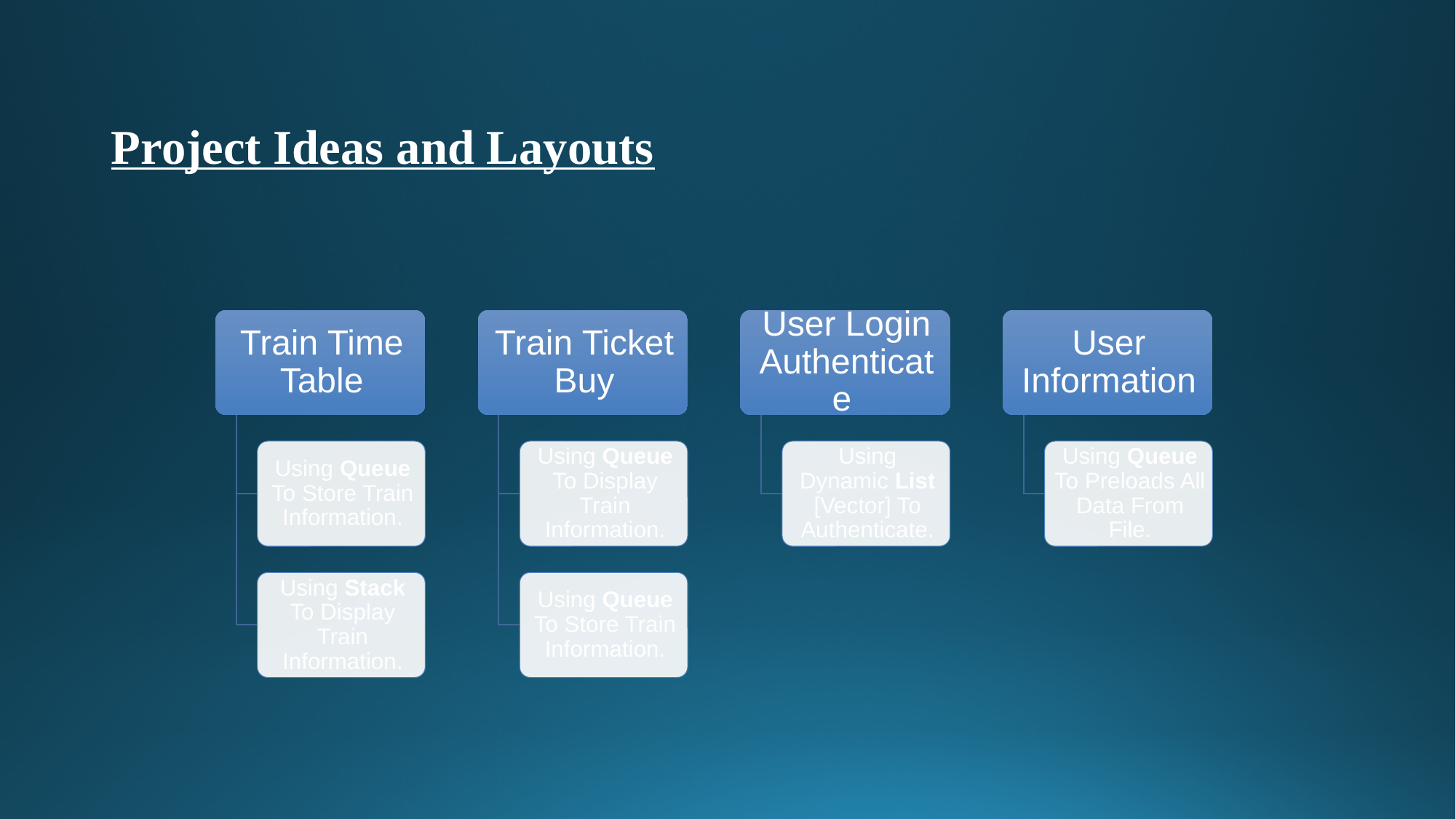

Project Ideas and Layouts
Train Time Table
Using Queue To Store Train Information.
Using Stack To Display Train Information.
Train Ticket Buy
Using Queue To Display Train Information.
Using Queue To Store Train Information.
User Login Authenticate
Using Dynamic List [Vector] To Authenticate.
User Information
Using Queue To Preloads All Data From File.